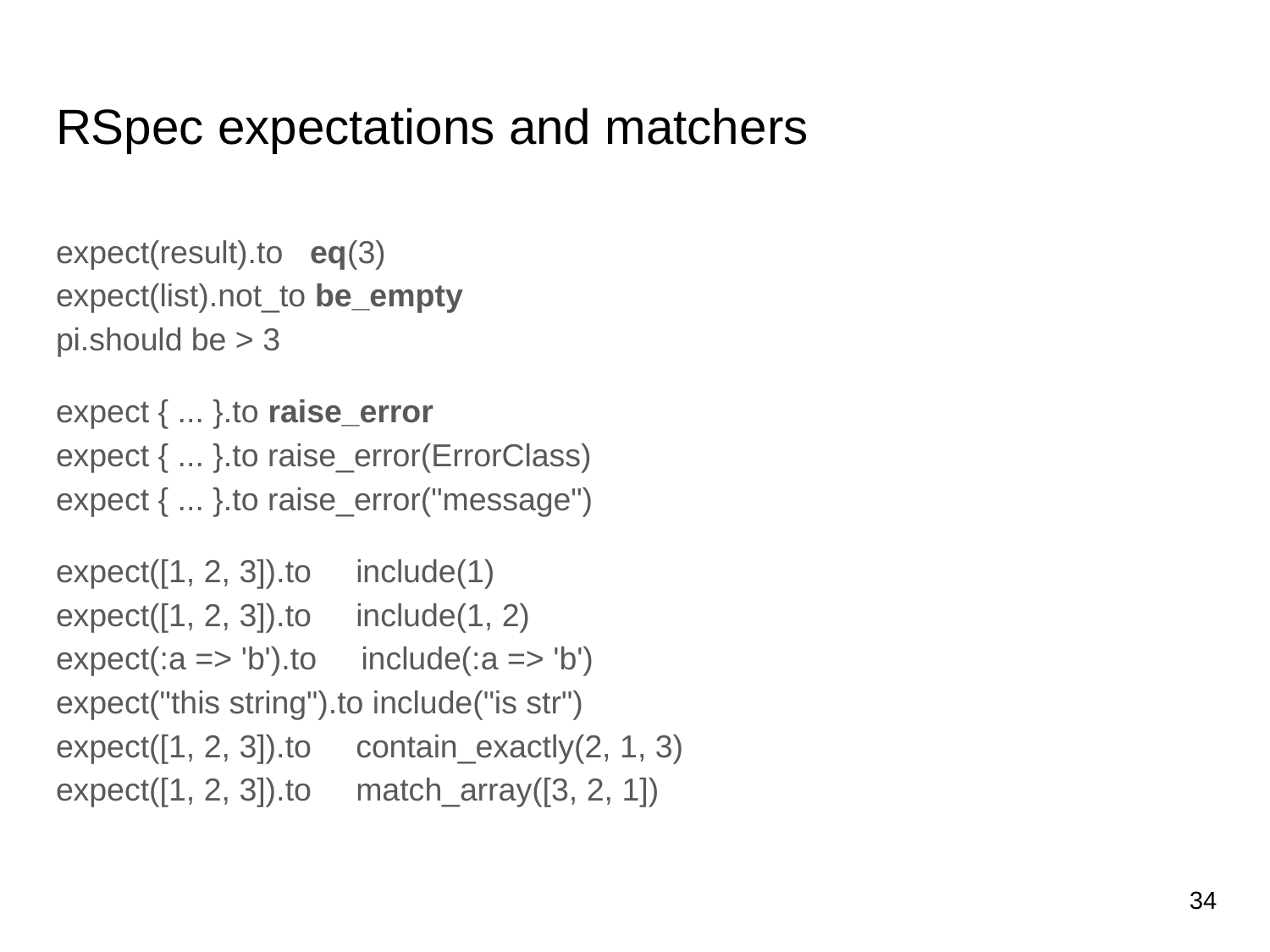

# RSpec expectations and matchers
expect(result).to   eq(3)
expect(list).not_to be_empty
pi.should be > 3
expect { ... }.to raise_error
expect { ... }.to raise_error(ErrorClass)
expect { ... }.to raise_error("message")
expect([1, 2, 3]).to     include(1)
expect([1, 2, 3]).to     include(1, 2)
expect(:a => 'b').to     include(:a => 'b')
expect("this string").to include("is str")
expect([1, 2, 3]).to     contain_exactly(2, 1, 3)
expect([1, 2, 3]).to     match_array([3, 2, 1])

34